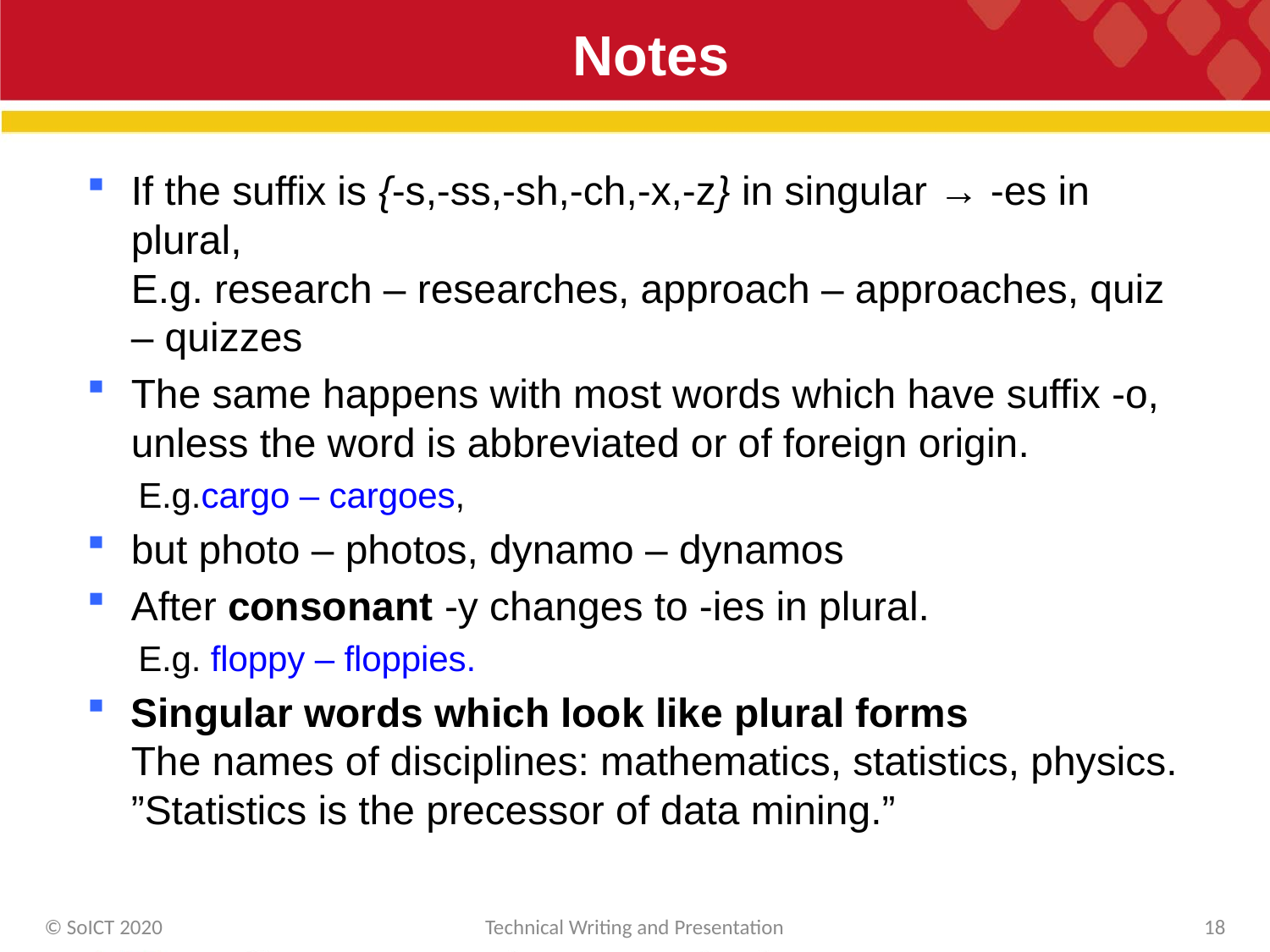

# Notes
If the suffix is {-s,-ss,-sh,-ch,-x,-z} in singular → -es in plural,
E.g. research – researches, approach – approaches, quiz – quizzes
The same happens with most words which have suffix -o, unless the word is abbreviated or of foreign origin.
E.g.cargo – cargoes,
but photo – photos, dynamo – dynamos
After consonant -y changes to -ies in plural.
E.g. floppy – floppies.
Singular words which look like plural forms
The names of disciplines: mathematics, statistics, physics.
”Statistics is the precessor of data mining.”
© SoICT 2020
Technical Writing and Presentation
18